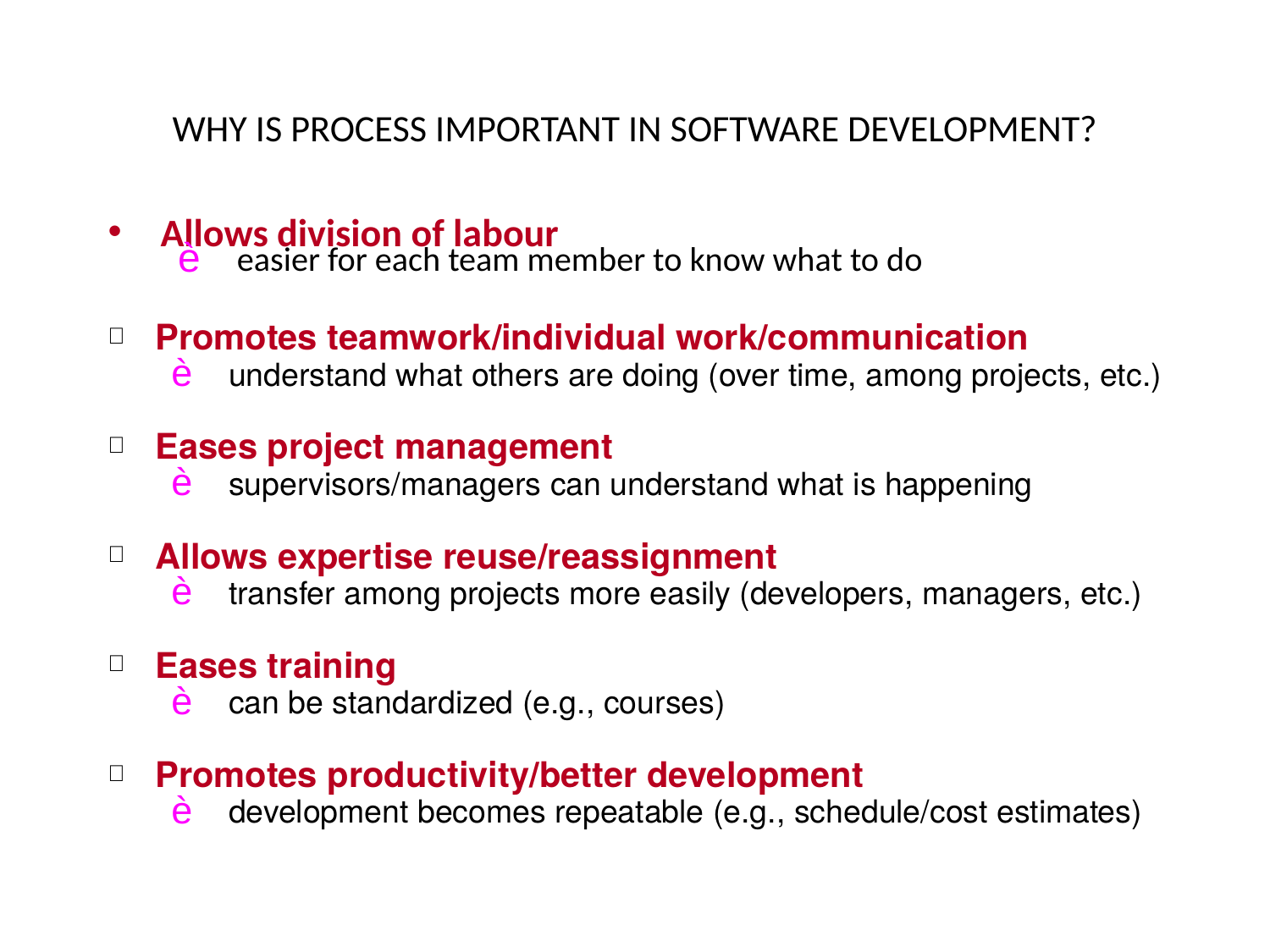

# WHY IS PROCESS IMPORTANT IN SOFTWARE DEVELOPMENT?
Allows division of labour
  easier for each team member to know what to do
Promotes teamwork/individual work/communication
  understand what others are doing (over time, among projects, etc.)
Eases project management
  supervisors/managers can understand what is happening
Allows expertise reuse/reassignment
  transfer among projects more easily (developers, managers, etc.)
Eases training
  can be standardized (e.g., courses)
Promotes productivity/better development
  development becomes repeatable (e.g., schedule/cost estimates)